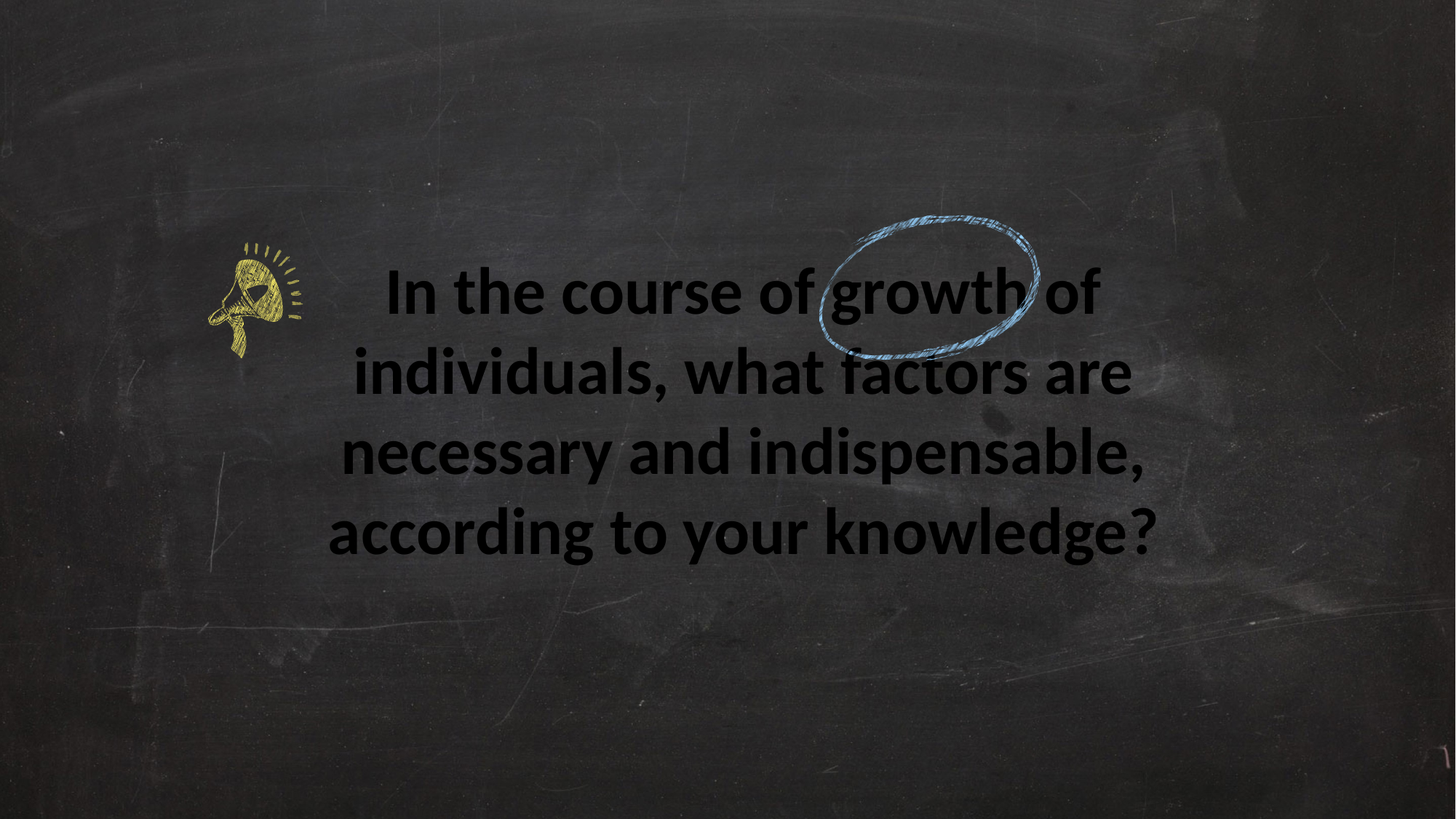

In the course of growth of individuals, what factors are necessary and indispensable, according to your knowledge?